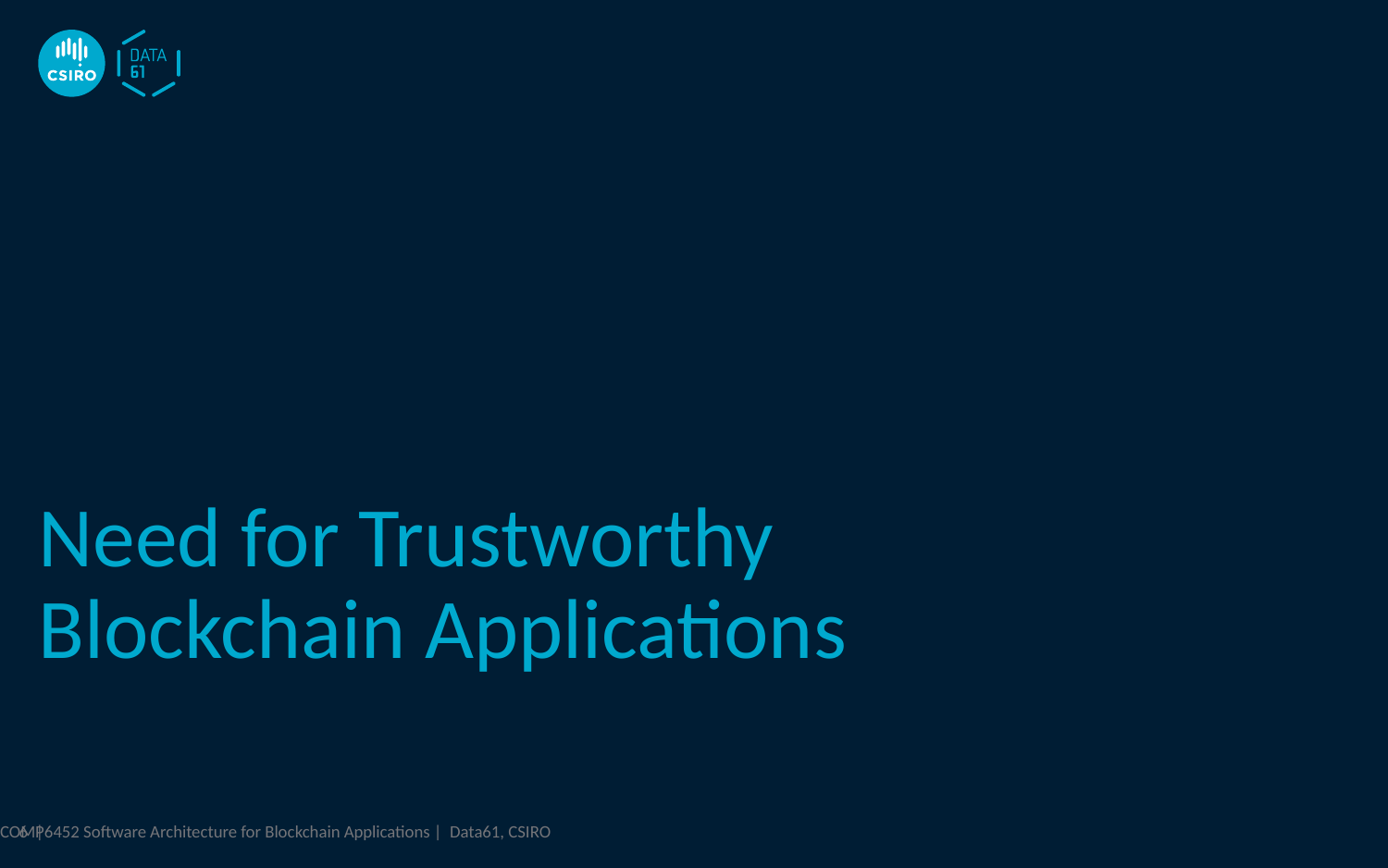

Need for Trustworthy Blockchain Applications
COMP6452 Software Architecture for Blockchain Applications |  Data61, CSIRO
6  |